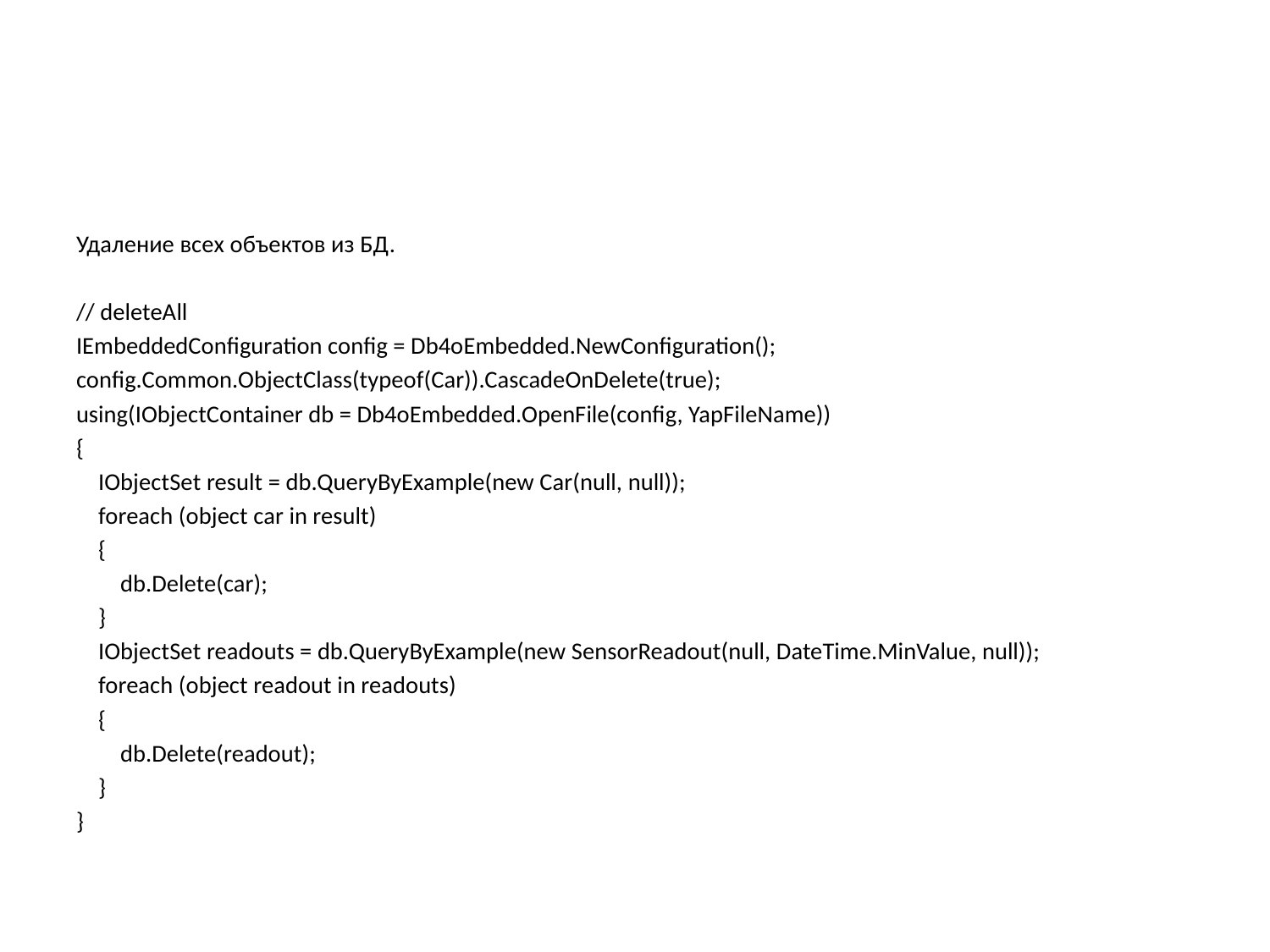

#
Удаление всех объектов из БД.

// deleteAll
IEmbeddedConfiguration config = Db4oEmbedded.NewConfiguration();
config.Common.ObjectClass(typeof(Car)).CascadeOnDelete(true);
using(IObjectContainer db = Db4oEmbedded.OpenFile(config, YapFileName))
{
    IObjectSet result = db.QueryByExample(new Car(null, null));
    foreach (object car in result)
    {
        db.Delete(car);
    }
    IObjectSet readouts = db.QueryByExample(new SensorReadout(null, DateTime.MinValue, null));
    foreach (object readout in readouts)
    {
        db.Delete(readout);
    }
}